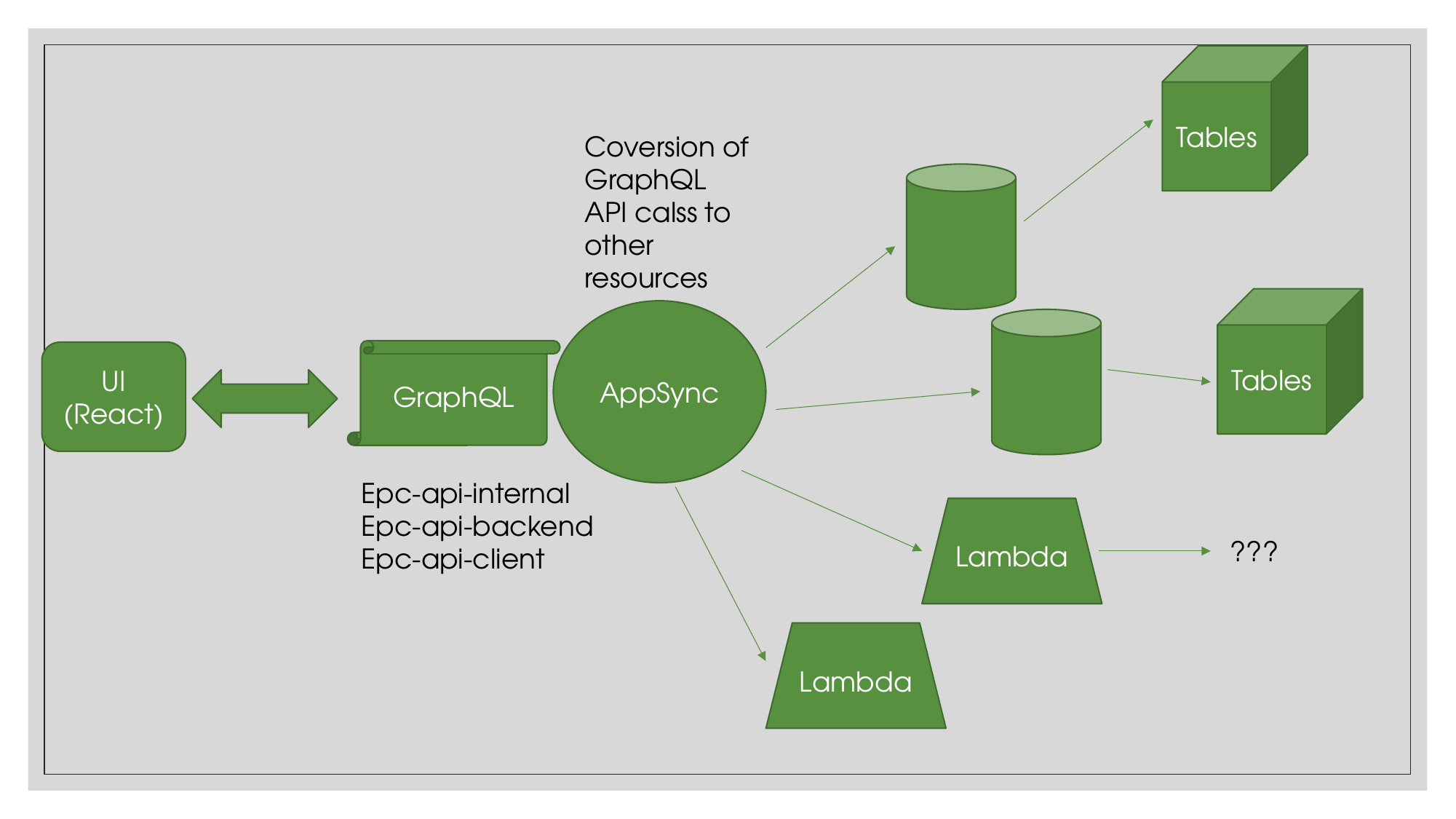

Tables
Coversion of GraphQL API calss to other resources

Tables
AppSync

GraphQL
UI
(React)

Epc-api-internal
Epc-api-backend
Epc-api-client
Lambda
???
Lambda